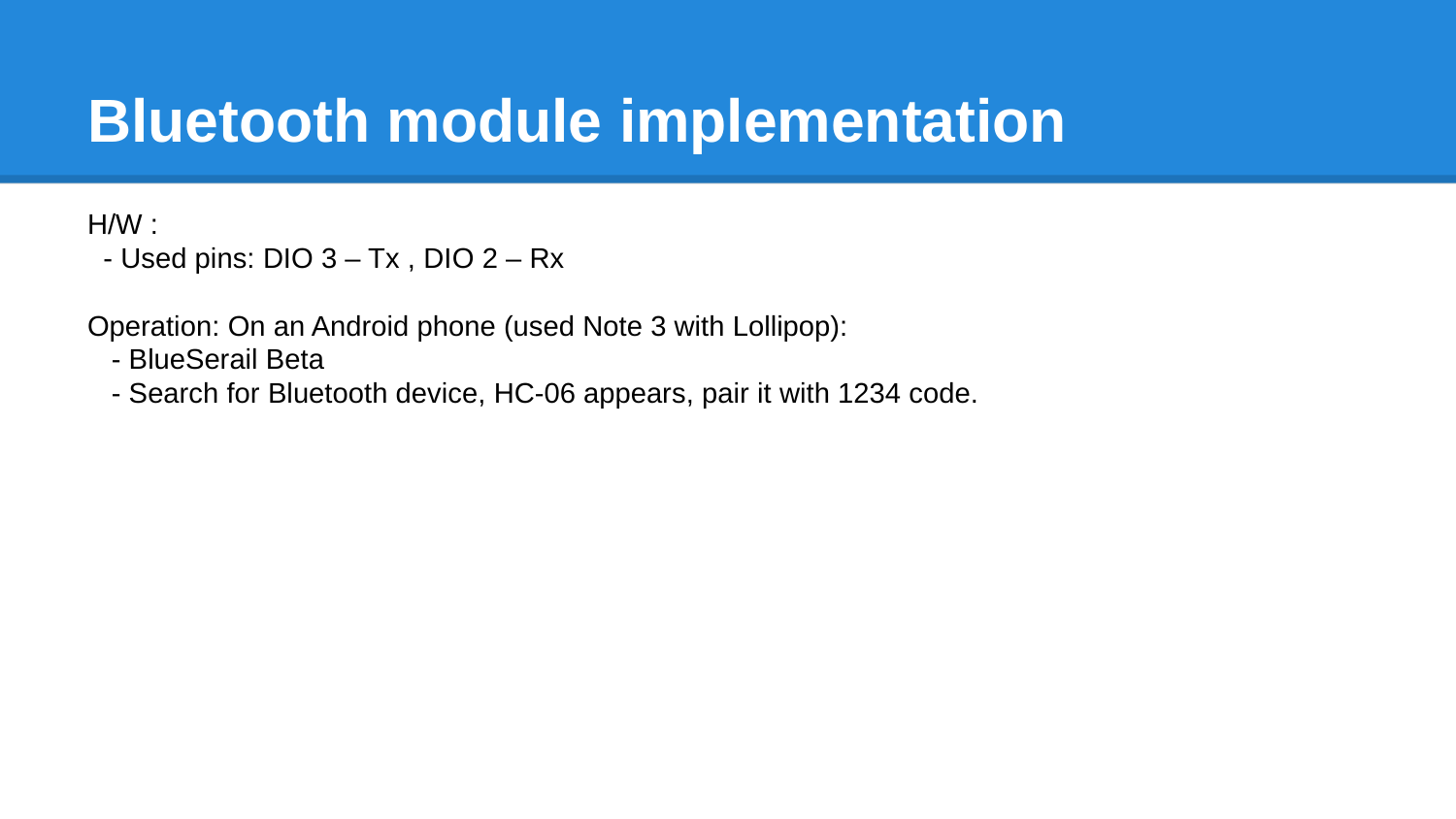

# Bluetooth module implementation
H/W :
  - Used pins: DIO 3 – Tx , DIO 2 – Rx

Operation: On an Android phone (used Note 3 with Lollipop):
   - BlueSerail Beta
   - Search for Bluetooth device, HC-06 appears, pair it with 1234 code.